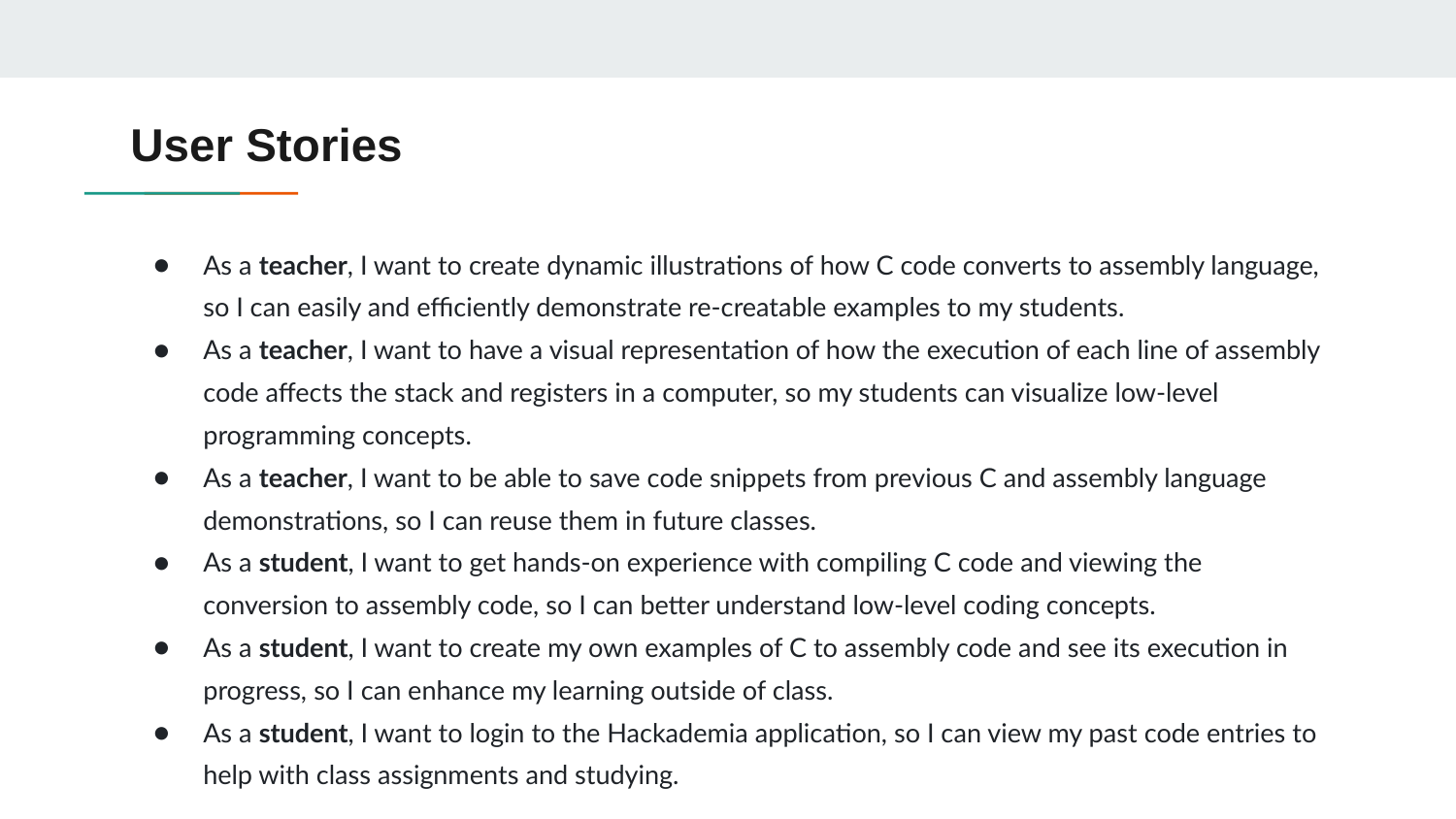

# User Stories
As a teacher, I want to create dynamic illustrations of how C code converts to assembly language, so I can easily and efficiently demonstrate re-creatable examples to my students.
As a teacher, I want to have a visual representation of how the execution of each line of assembly code affects the stack and registers in a computer, so my students can visualize low-level programming concepts.
As a teacher, I want to be able to save code snippets from previous C and assembly language demonstrations, so I can reuse them in future classes.
As a student, I want to get hands-on experience with compiling C code and viewing the conversion to assembly code, so I can better understand low-level coding concepts.
As a student, I want to create my own examples of C to assembly code and see its execution in progress, so I can enhance my learning outside of class.
As a student, I want to login to the Hackademia application, so I can view my past code entries to help with class assignments and studying.